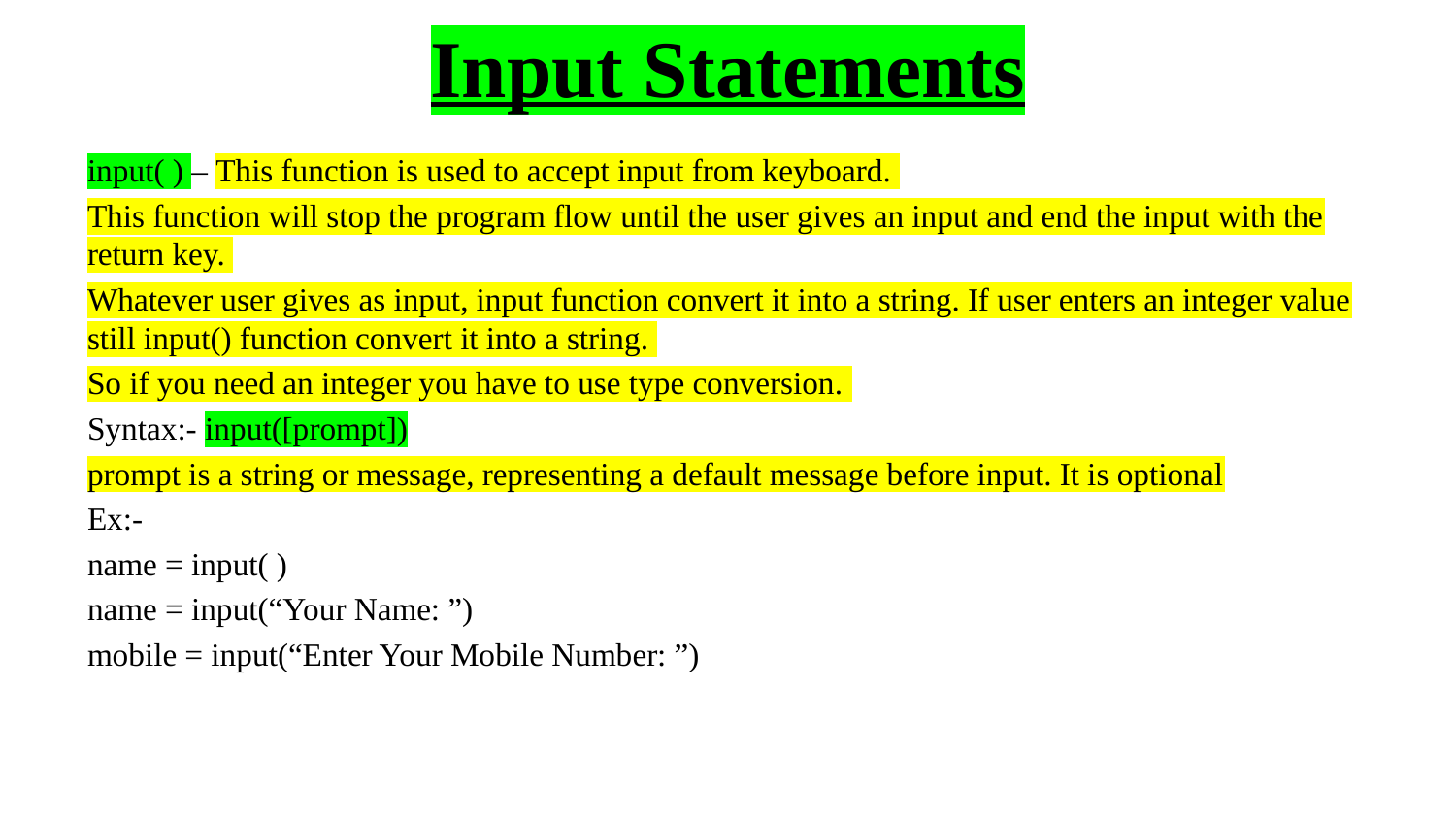

# Input Statements
input( ) – This function is used to accept input from keyboard.
This function will stop the program flow until the user gives an input and end the input with the return key.
Whatever user gives as input, input function convert it into a string. If user enters an integer value still input() function convert it into a string.
So if you need an integer you have to use type conversion.
Syntax:- input([prompt])
prompt is a string or message, representing a default message before input. It is optional
Ex:-
name = input( )
name = input(“Your Name: ”)
mobile = input(“Enter Your Mobile Number: ”)